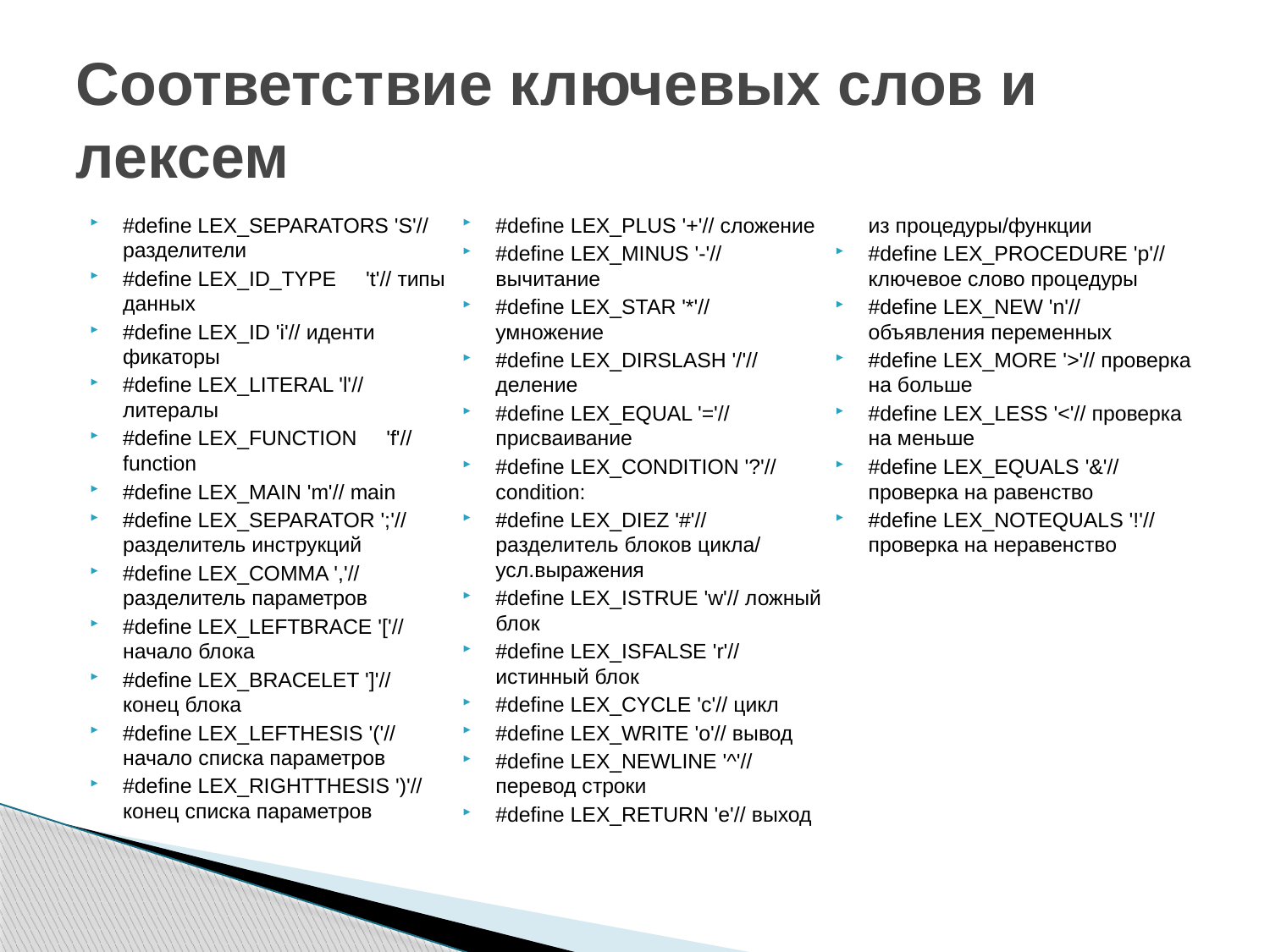

# Соответствие ключевых слов и лексем
#define LEX_SEPARATORS 'S'// разделители
#define LEX_ID_TYPE     't'// типы данных
#define LEX_ID 'i'// иденти фикаторы
#define LEX_LITERAL 'l'// литералы
#define LEX_FUNCTION     'f'// function
#define LEX_MAIN 'm'// main
#define LEX_SEPARATOR ';'// разделитель инструкций
#define LEX_COMMA ','// разделитель параметров
#define LEX_LEFTBRACE '['// начало блока
#define LEX_BRACELET ']'// конец блока
#define LEX_LEFTHESIS '('// начало списка параметров
#define LEX_RIGHTTHESIS ')'// конец списка параметров
#define LEX_PLUS '+'// сложение
#define LEX_MINUS '-'// вычитание
#define LEX_STAR '*'// умножение
#define LEX_DIRSLASH '/'// деление
#define LEX_EQUAL '='// присваивание
#define LEX_CONDITION '?'// condition:
#define LEX_DIEZ '#'// разделитель блоков цикла/ усл.выражения
#define LEX_ISTRUE 'w'// ложный блок
#define LEX_ISFALSE 'r'// истинный блок
#define LEX_CYCLE 'c'// цикл
#define LEX_WRITE 'o'// вывод
#define LEX_NEWLINE '^'// перевод строки
#define LEX_RETURN 'e'// выход из процедуры/функции
#define LEX_PROCEDURE 'p'// ключевое слово процедуры
#define LEX_NEW 'n'// объявления переменных
#define LEX_MORE '>'// проверка на больше
#define LEX_LESS '<'// проверка на меньше
#define LEX_EQUALS '&'// проверка на равенство
#define LEX_NOTEQUALS '!'// проверка на неравенство